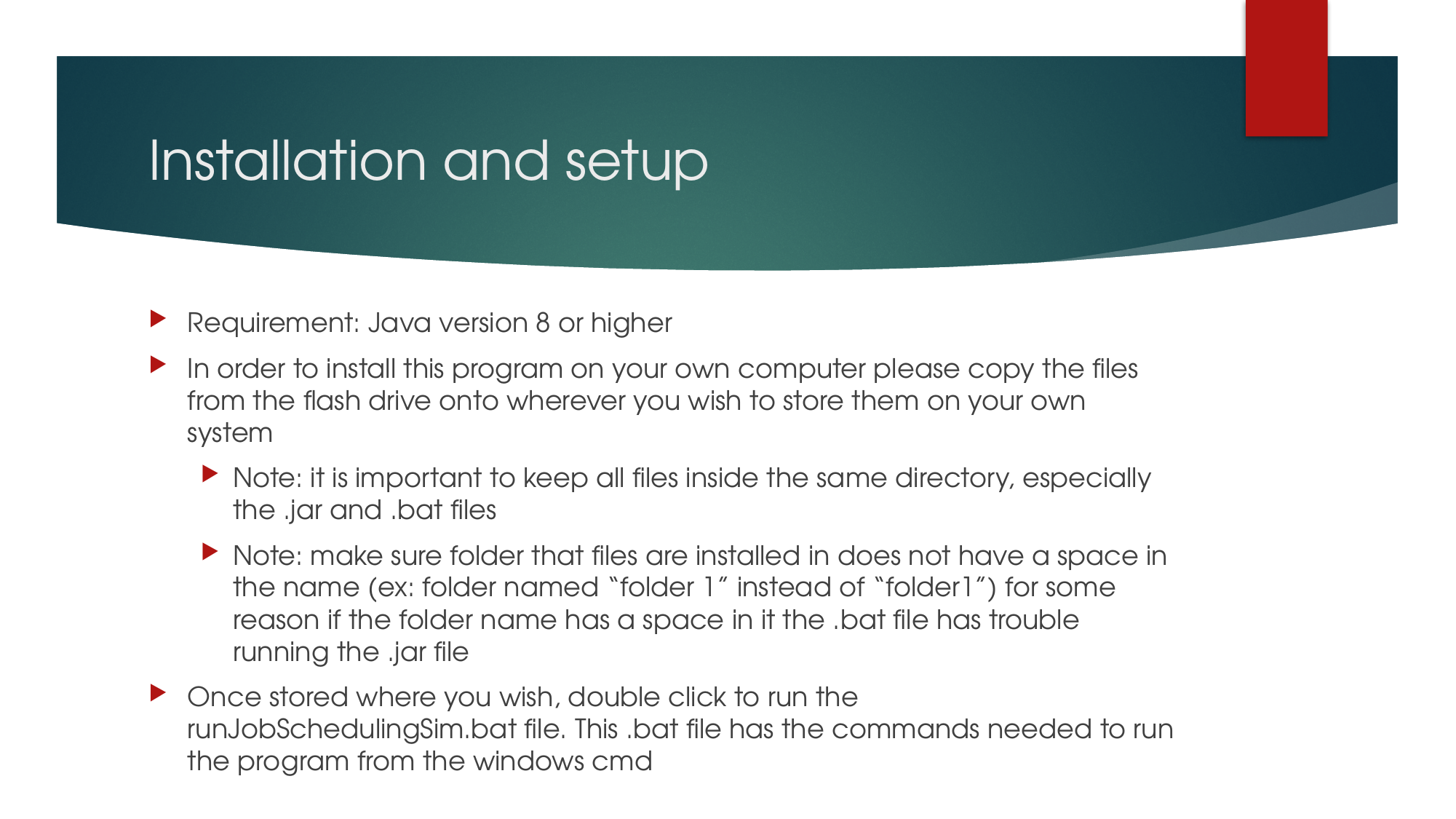

# Installation and setup
Requirement: Java version 8 or higher
In order to install this program on your own computer please copy the files from the flash drive onto wherever you wish to store them on your own system
Note: it is important to keep all files inside the same directory, especially the .jar and .bat files
Note: make sure folder that files are installed in does not have a space in the name (ex: folder named “folder 1” instead of “folder1”) for some reason if the folder name has a space in it the .bat file has trouble running the .jar file
Once stored where you wish, double click to run the runJobSchedulingSim.bat file. This .bat file has the commands needed to run the program from the windows cmd